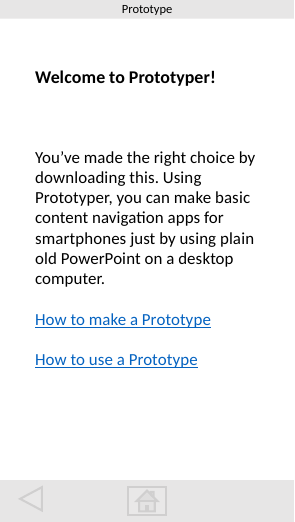

# Welcome to Prototyper!
You’ve made the right choice by downloading this. Using Prototyper, you can make basic content navigation apps for smartphones just by using plain old PowerPoint on a desktop computer.

How to make a Prototype

How to use a Prototype